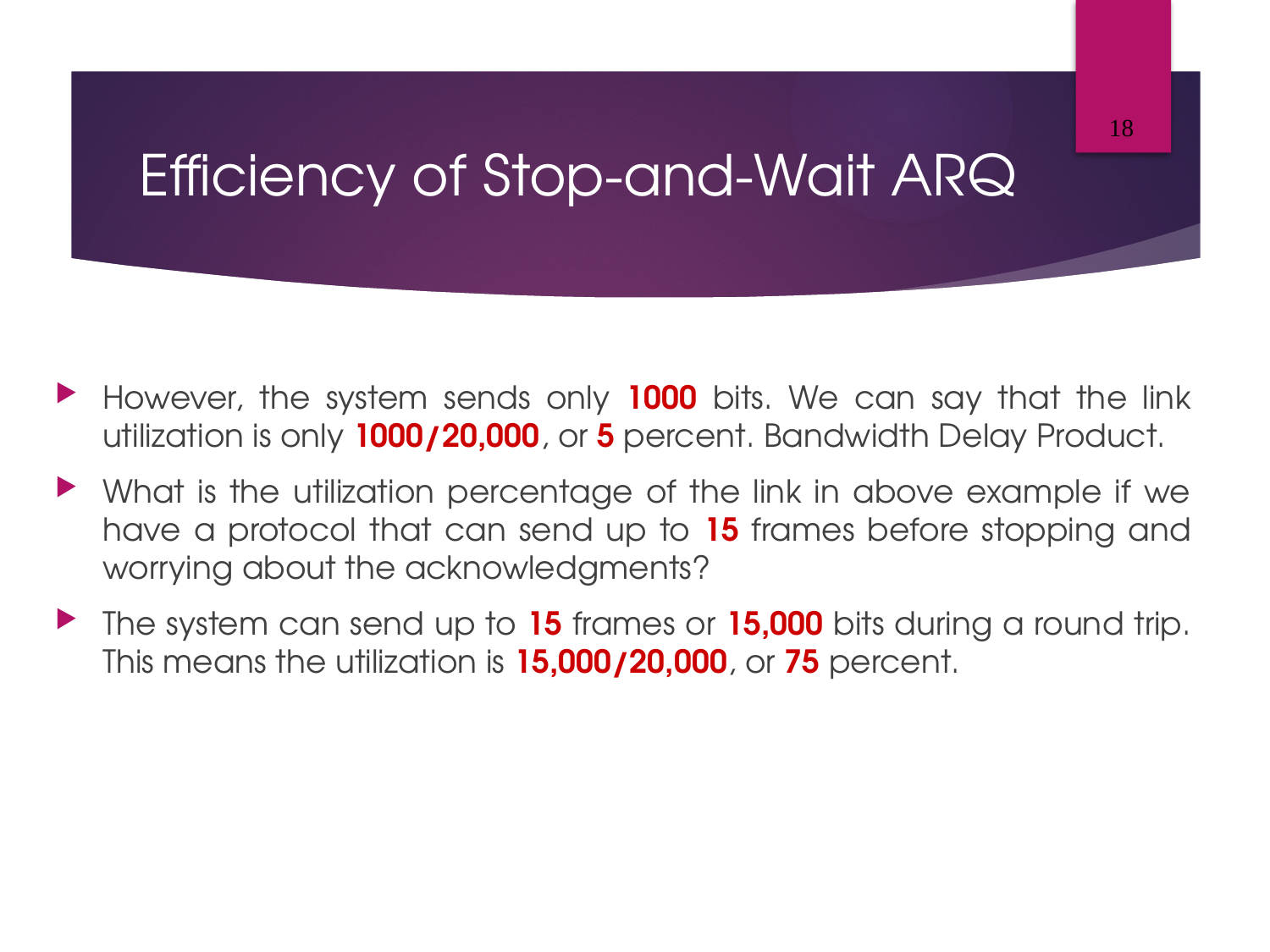

# Efficiency of Stop-and-Wait ARQ
18

However, the system sends only 1000 bits. We can say that the link utilization is only 1000/20,000, or 5 percent. Bandwidth Delay Product.
What is the utilization percentage of the link in above example if we have a protocol that can send up to 15 frames before stopping and worrying about the acknowledgments?
The system can send up to 15 frames or 15,000 bits during a round trip. This means the utilization is 15,000/20,000, or 75 percent.